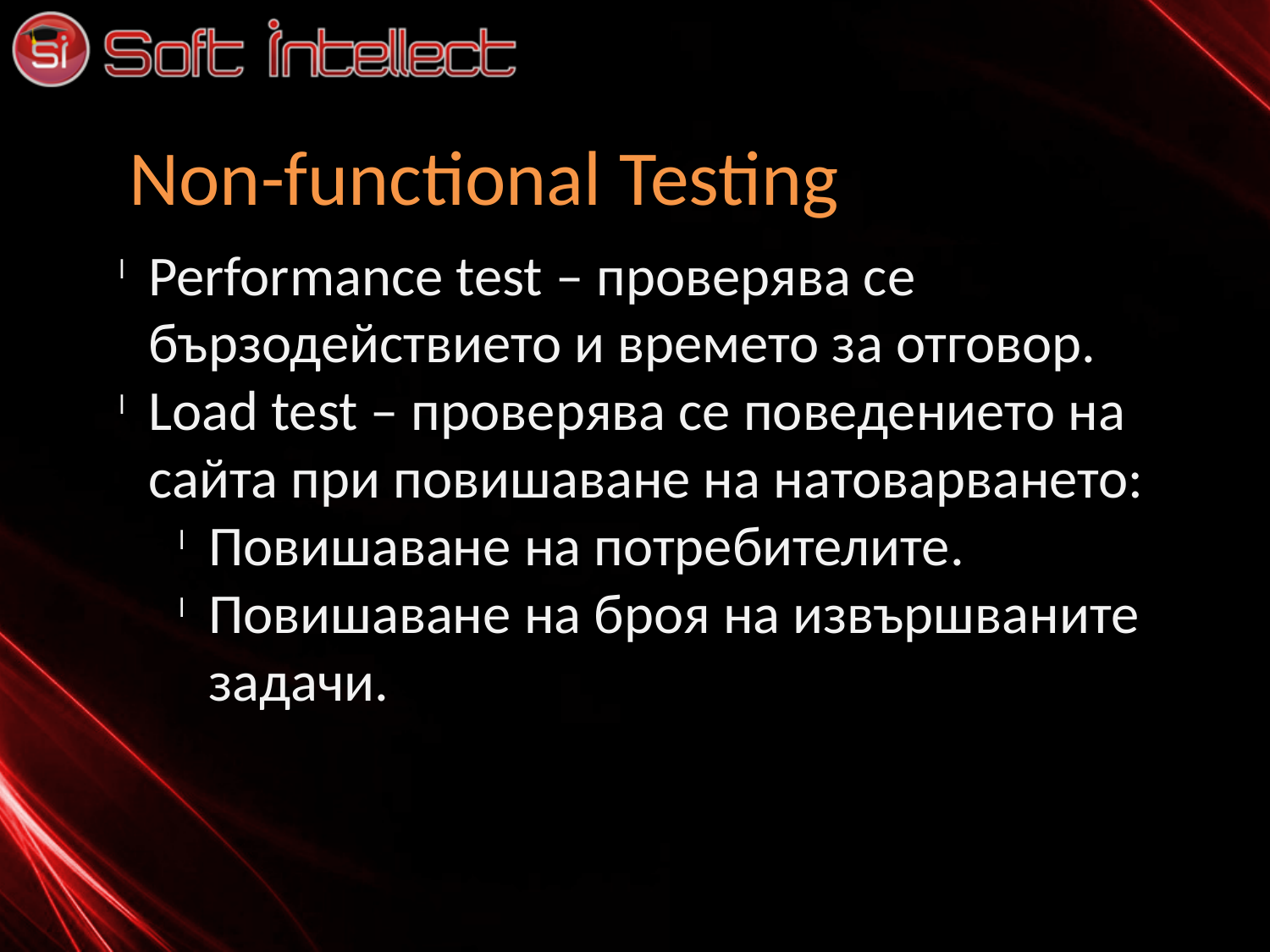

Non-functional Testing
Performance test – проверява се бързодействието и времето за отговор.
Load test – проверява се поведението на сайта при повишаване на натоварването:
Повишаване на потребителите.
Повишаване на броя на извършваните задачи.